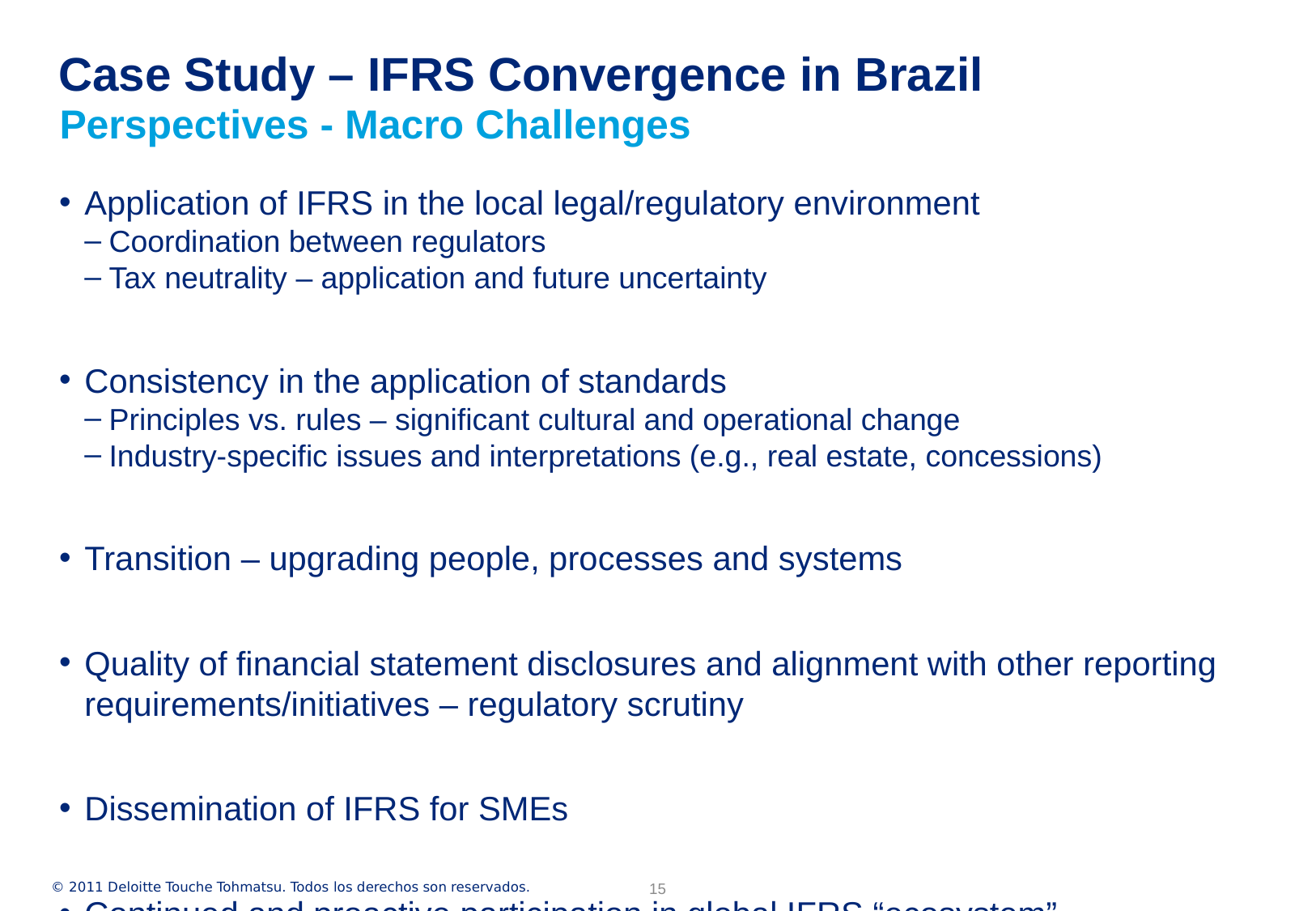

# Case Study – IFRS Convergence in Brazil
Perspectives - Macro Challenges
Application of IFRS in the local legal/regulatory environment
Coordination between regulators
Tax neutrality – application and future uncertainty

Consistency in the application of standards
Principles vs. rules – significant cultural and operational change
Industry-specific issues and interpretations (e.g., real estate, concessions)

Transition – upgrading people, processes and systems

Quality of financial statement disclosures and alignment with other reporting requirements/initiatives – regulatory scrutiny

Dissemination of IFRS for SMEs

Continued and proactive participation in global IFRS “ecosystem”

15
© 2011 Deloitte Touche Tohmatsu. Todos los derechos son reservados.